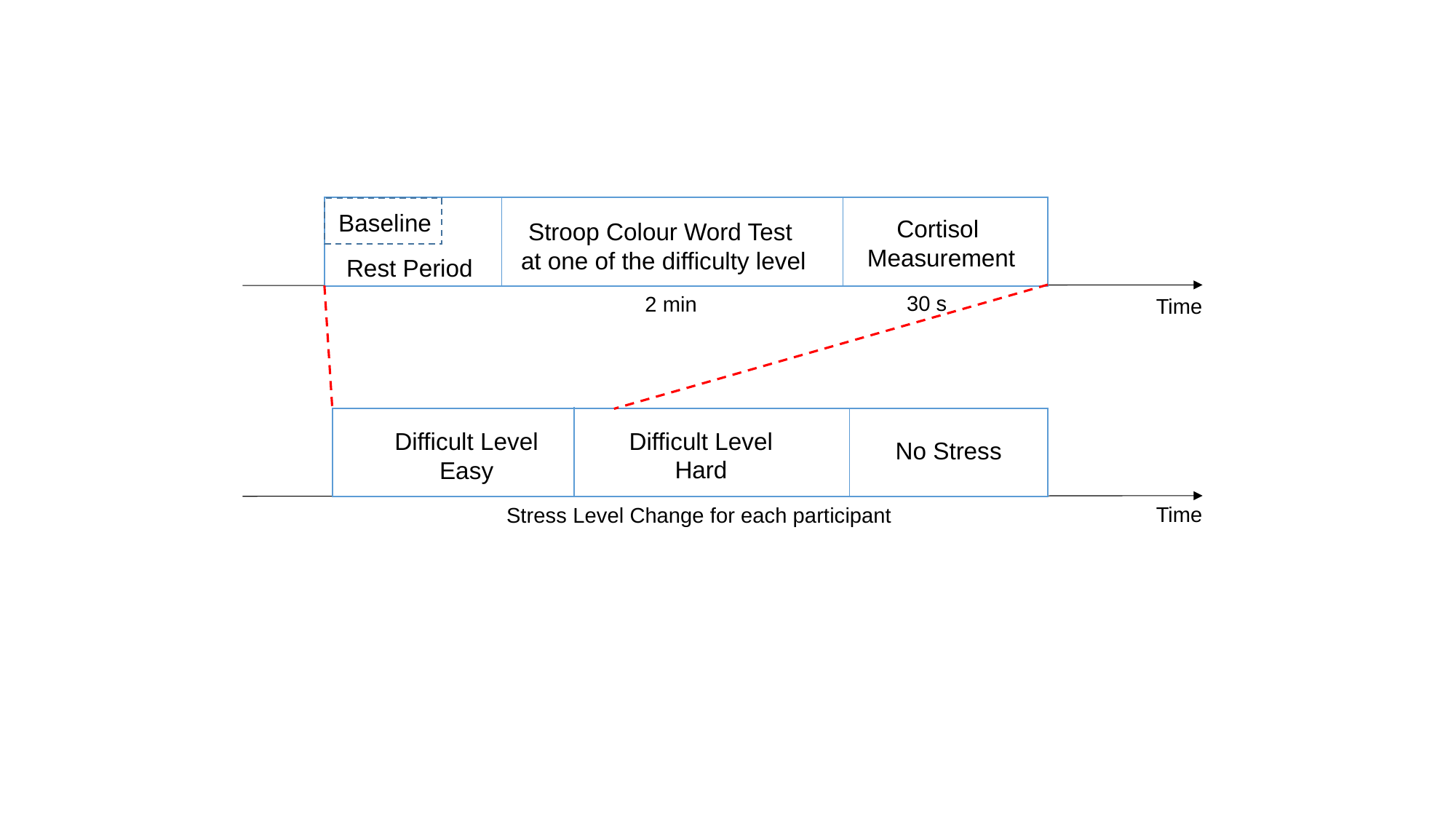

Baseline
Cortisol
Measurement
Stroop Colour Word Test
at one of the difficulty level
Rest Period
30 s
2 min
Time

Difficult Level
Hard
Difficult Level
Easy
No Stress
Time
Stress Level Change for each participant